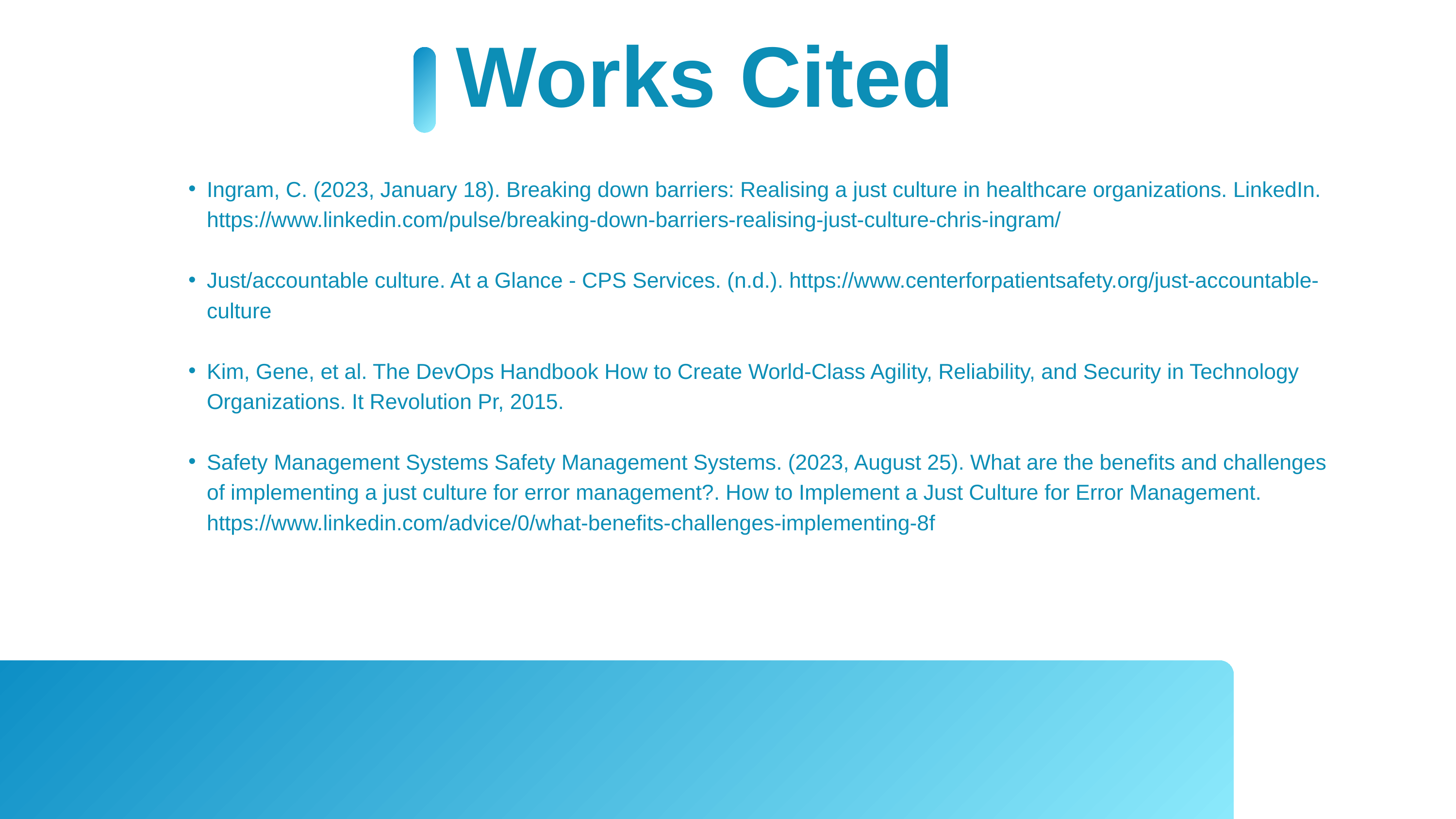

Works Cited

Ingram, C. (2023, January 18). Breaking down barriers: Realising a just culture in healthcare organizations. LinkedIn. https://www.linkedin.com/pulse/breaking-down-barriers-realising-just-culture-chris-ingram/

Just/accountable culture. At a Glance - CPS Services. (n.d.). https://www.centerforpatientsafety.org/just-accountable-culture

Kim, Gene, et al. The DevOps Handbook How to Create World-Class Agility, Reliability, and Security in Technology Organizations. It Revolution Pr, 2015.

Safety Management Systems Safety Management Systems. (2023, August 25). What are the benefits and challenges of implementing a just culture for error management?. How to Implement a Just Culture for Error Management. https://www.linkedin.com/advice/0/what-benefits-challenges-implementing-8f